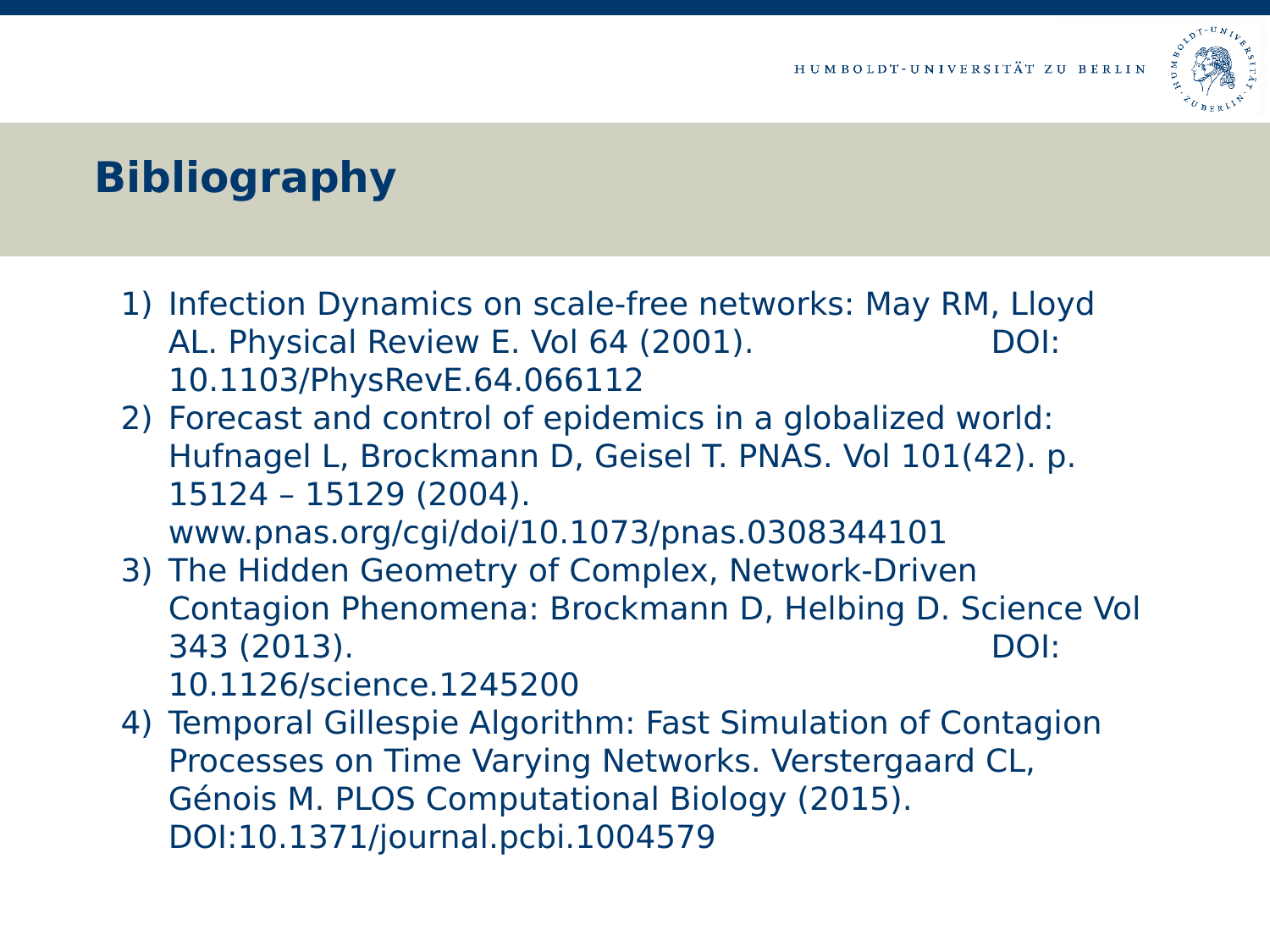

# Bibliography
Infection Dynamics on scale-free networks: May RM, Lloyd AL. Physical Review E. Vol 64 (2001). 		      DOI: 10.1103/PhysRevE.64.066112
Forecast and control of epidemics in a globalized world: Hufnagel L, Brockmann D, Geisel T. PNAS. Vol 101(42). p. 15124 – 15129 (2004). www.pnas.org/cgi/doi/10.1073/pnas.0308344101
The Hidden Geometry of Complex, Network-Driven Contagion Phenomena: Brockmann D, Helbing D. Science Vol 343 (2013). 					      DOI: 10.1126/science.1245200
Temporal Gillespie Algorithm: Fast Simulation of Contagion Processes on Time Varying Networks. Verstergaard CL, Génois M. PLOS Computational Biology (2015). DOI:10.1371/journal.pcbi.1004579